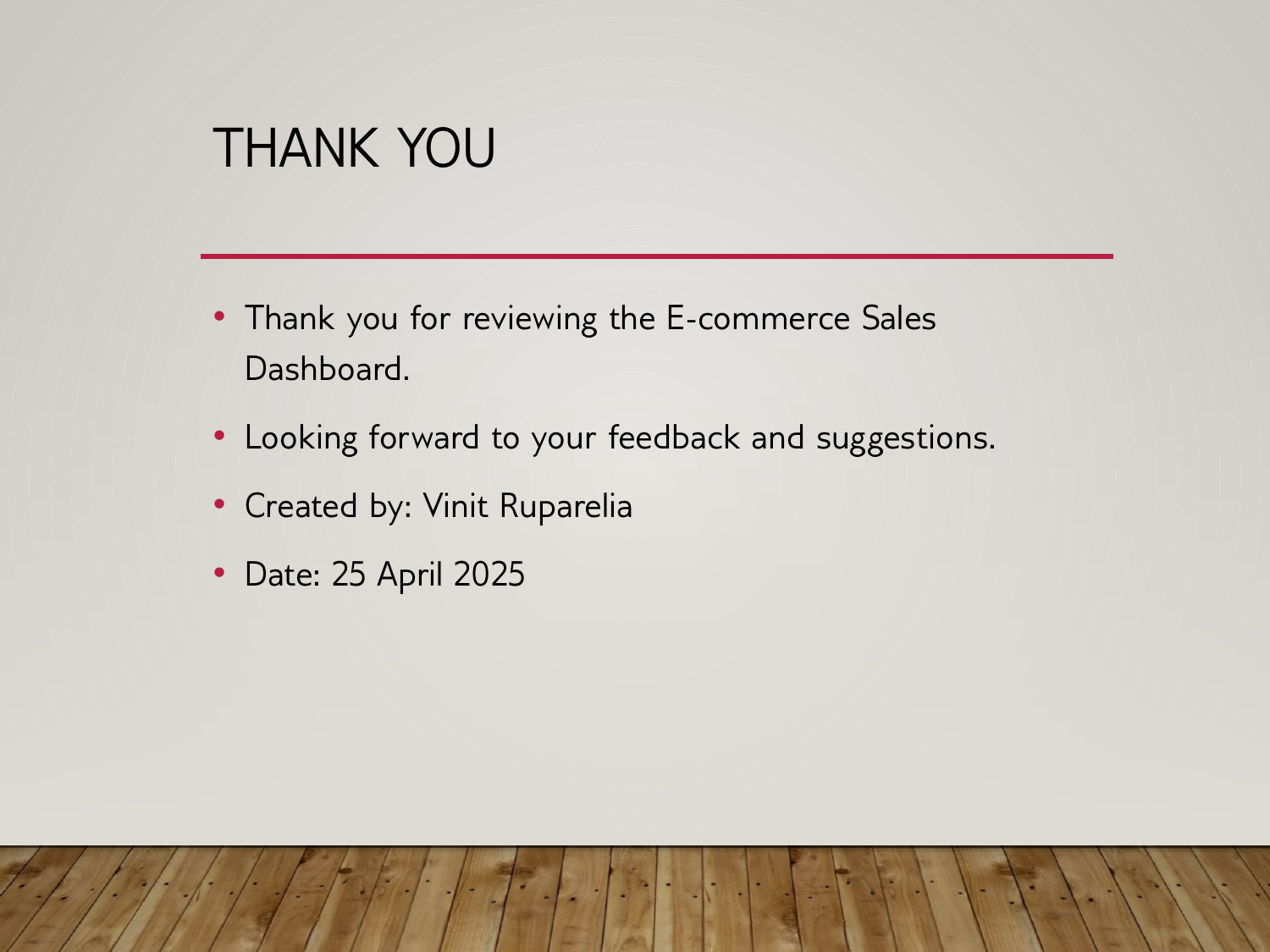

# Thank You
Thank you for reviewing the E-commerce Sales Dashboard.
Looking forward to your feedback and suggestions.
Created by: Vinit Ruparelia
Date: 25 April 2025